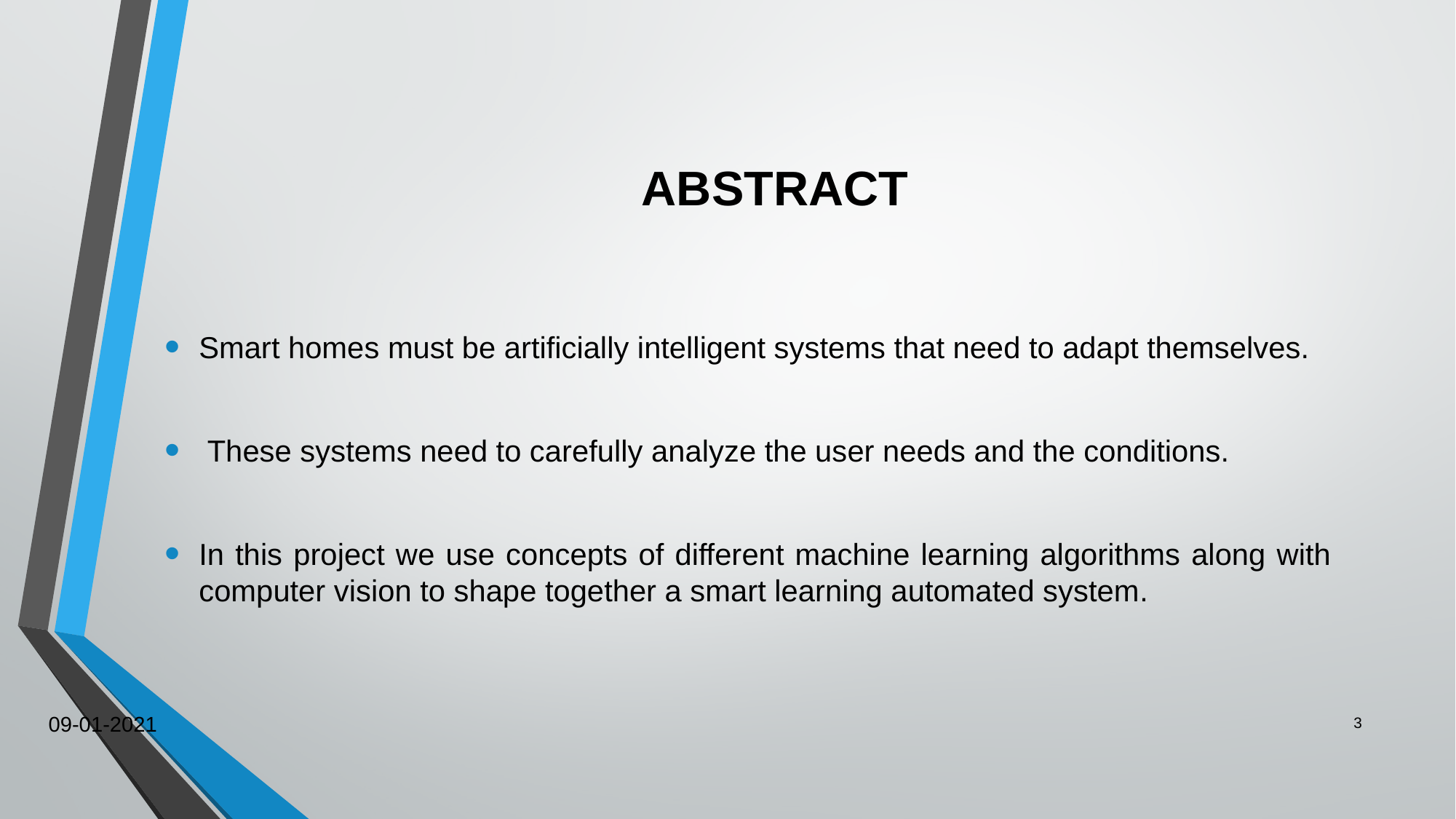

# ABSTRACT
Smart homes must be artificially intelligent systems that need to adapt themselves.

 These systems need to carefully analyze the user needs and the conditions.

In this project we use concepts of different machine learning algorithms along with computer vision to shape together a smart learning automated system.
3
09-01-2021